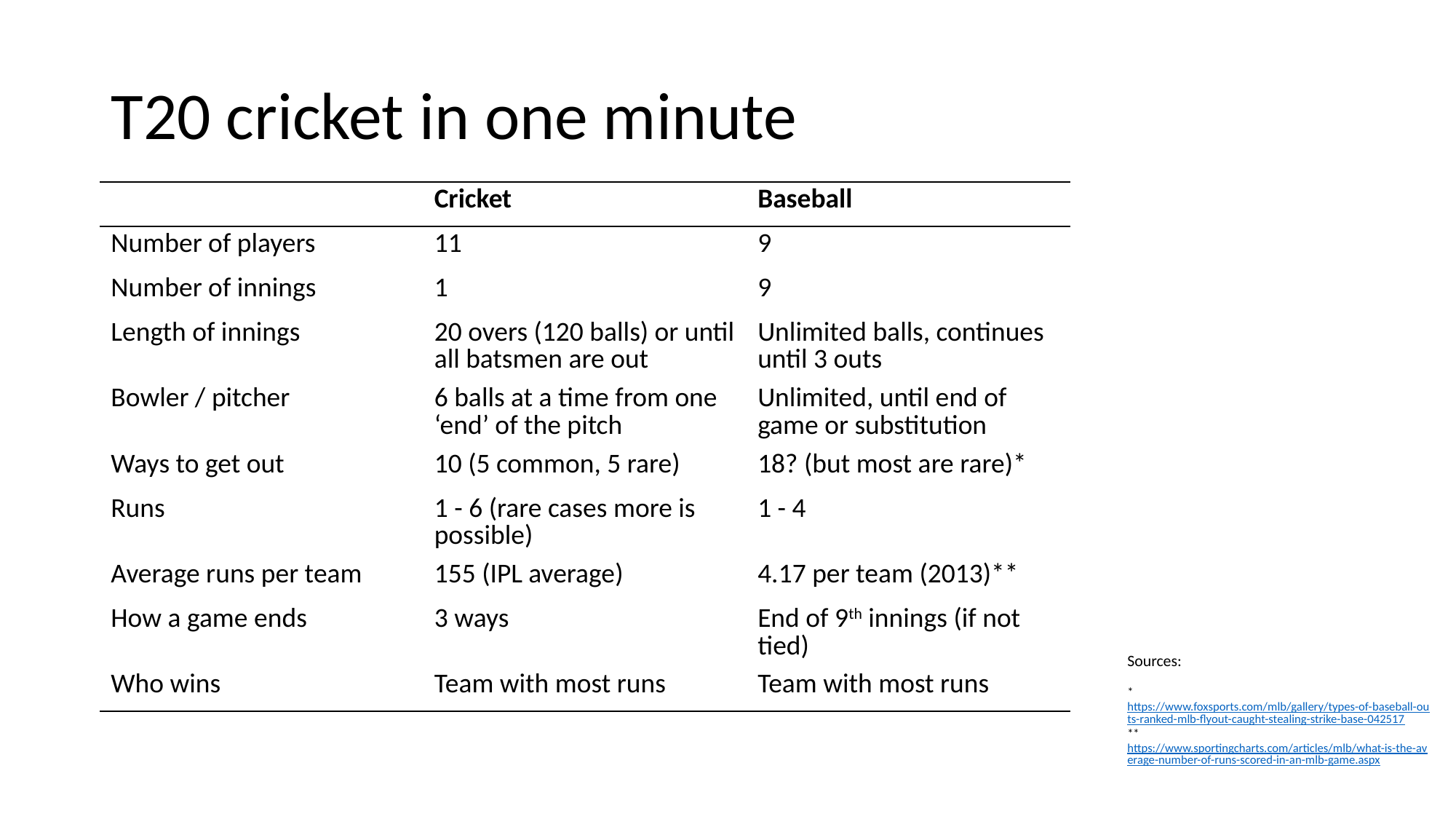

# T20 cricket in one minute
|  | Cricket | Baseball |
| --- | --- | --- |
| Number of players | 11 | 9 |
| Number of innings | 1 | 9 |
| Length of innings | 20 overs (120 balls) or until all batsmen are out | Unlimited balls, continues until 3 outs |
| Bowler / pitcher | 6 balls at a time from one ‘end’ of the pitch | Unlimited, until end of game or substitution |
| Ways to get out | 10 (5 common, 5 rare) | 18? (but most are rare)\* |
| Runs | 1 - 6 (rare cases more is possible) | 1 - 4 |
| Average runs per team | 155 (IPL average) | 4.17 per team (2013)\*\* |
| How a game ends | 3 ways | End of 9th innings (if not tied) |
| Who wins | Team with most runs | Team with most runs |
Sources:

* https://www.foxsports.com/mlb/gallery/types-of-baseball-outs-ranked-mlb-flyout-caught-stealing-strike-base-042517
**
https://www.sportingcharts.com/articles/mlb/what-is-the-average-number-of-runs-scored-in-an-mlb-game.aspx